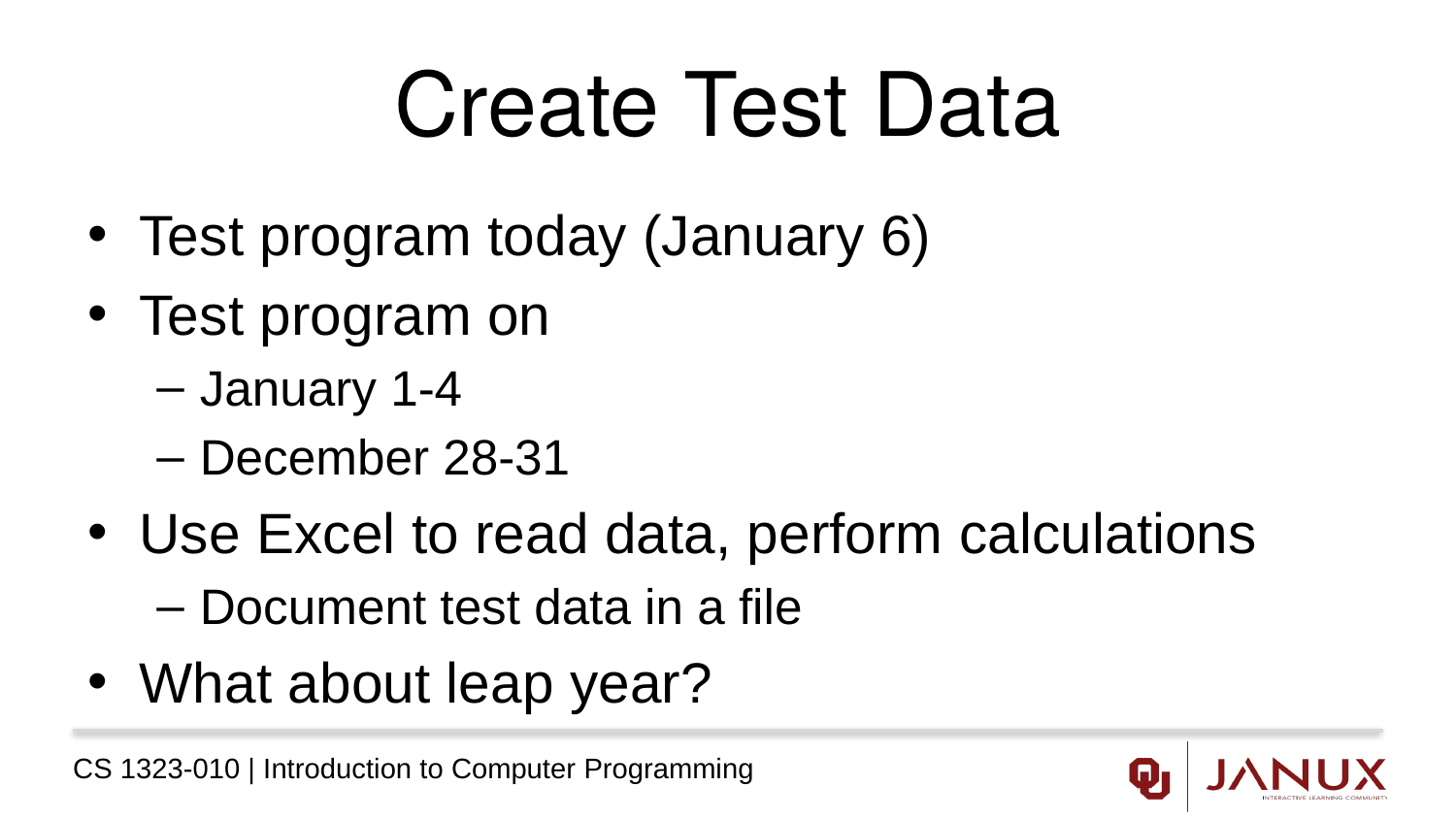

# Create Test Data
Test program today (January 6)
Test program on
January 1-4
December 28-31
Use Excel to read data, perform calculations
Document test data in a file
What about leap year?